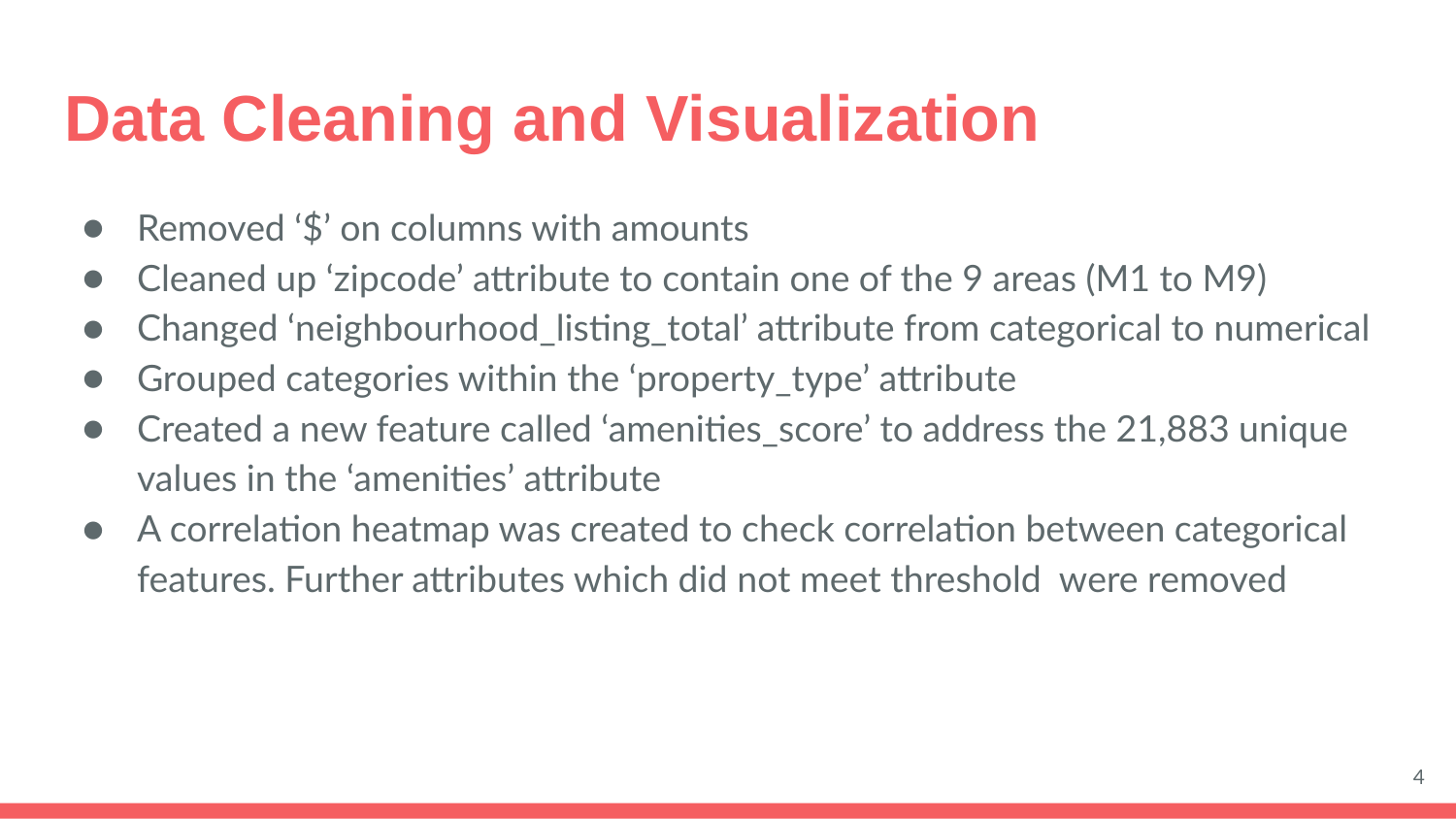

# Data Cleaning and Visualization
Removed ‘$’ on columns with amounts
Cleaned up ‘zipcode’ attribute to contain one of the 9 areas (M1 to M9)
Changed ‘neighbourhood_listing_total’ attribute from categorical to numerical
Grouped categories within the ‘property_type’ attribute
Created a new feature called ‘amenities_score’ to address the 21,883 unique values in the ‘amenities’ attribute
A correlation heatmap was created to check correlation between categorical features. Further attributes which did not meet threshold  were removed

4